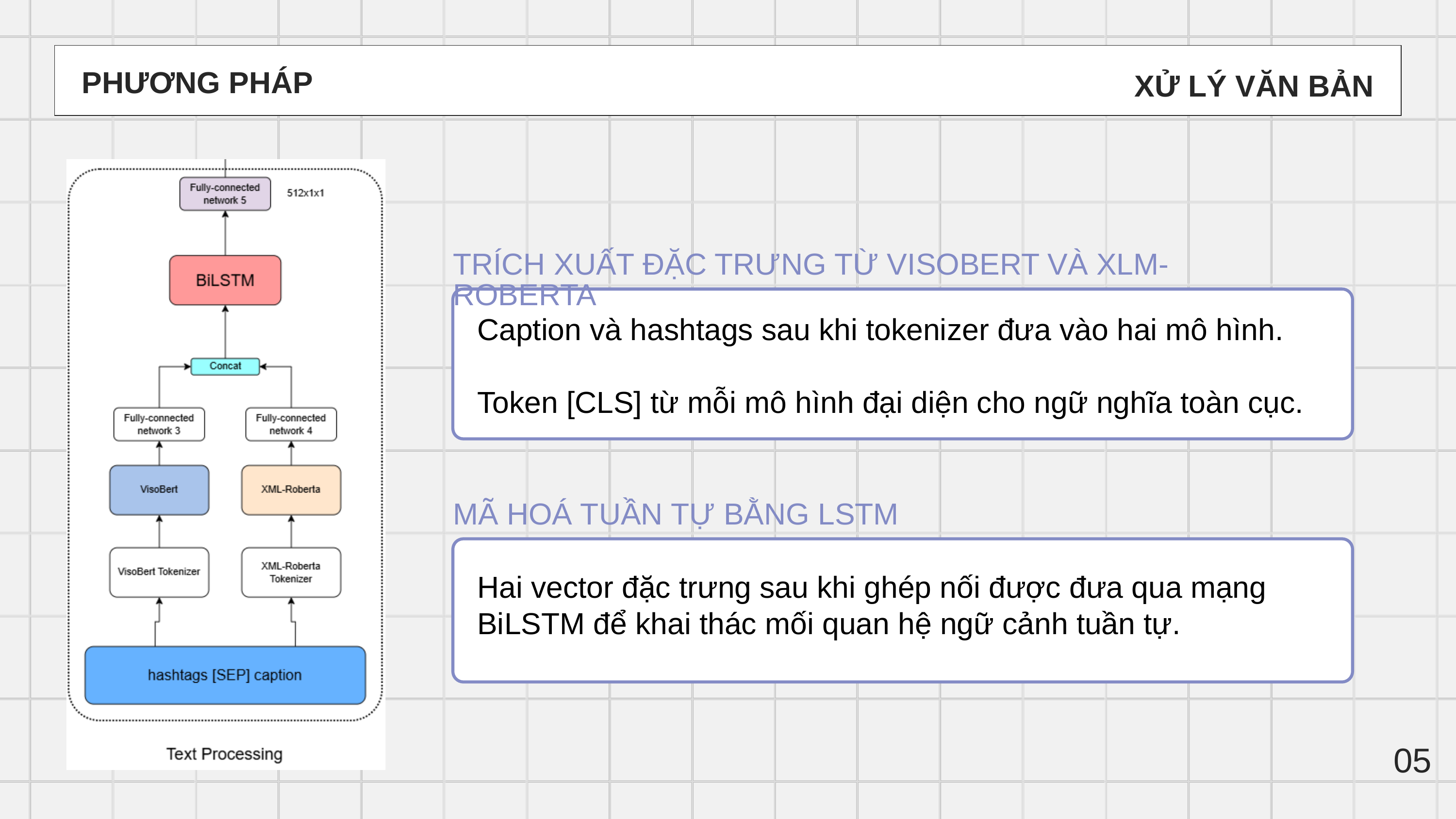

PHƯƠNG PHÁP
XỬ LÝ VĂN BẢN

TRÍCH XUẤT ĐẶC TRƯNG TỪ VISOBERT VÀ XLM-ROBERTA

Caption và hashtags sau khi tokenizer đưa vào hai mô hình.

Token [CLS] từ mỗi mô hình đại diện cho ngữ nghĩa toàn cục.
MÃ HOÁ TUẦN TỰ BẰNG LSTM

Hai vector đặc trưng sau khi ghép nối được đưa qua mạng BiLSTM để khai thác mối quan hệ ngữ cảnh tuần tự.
05